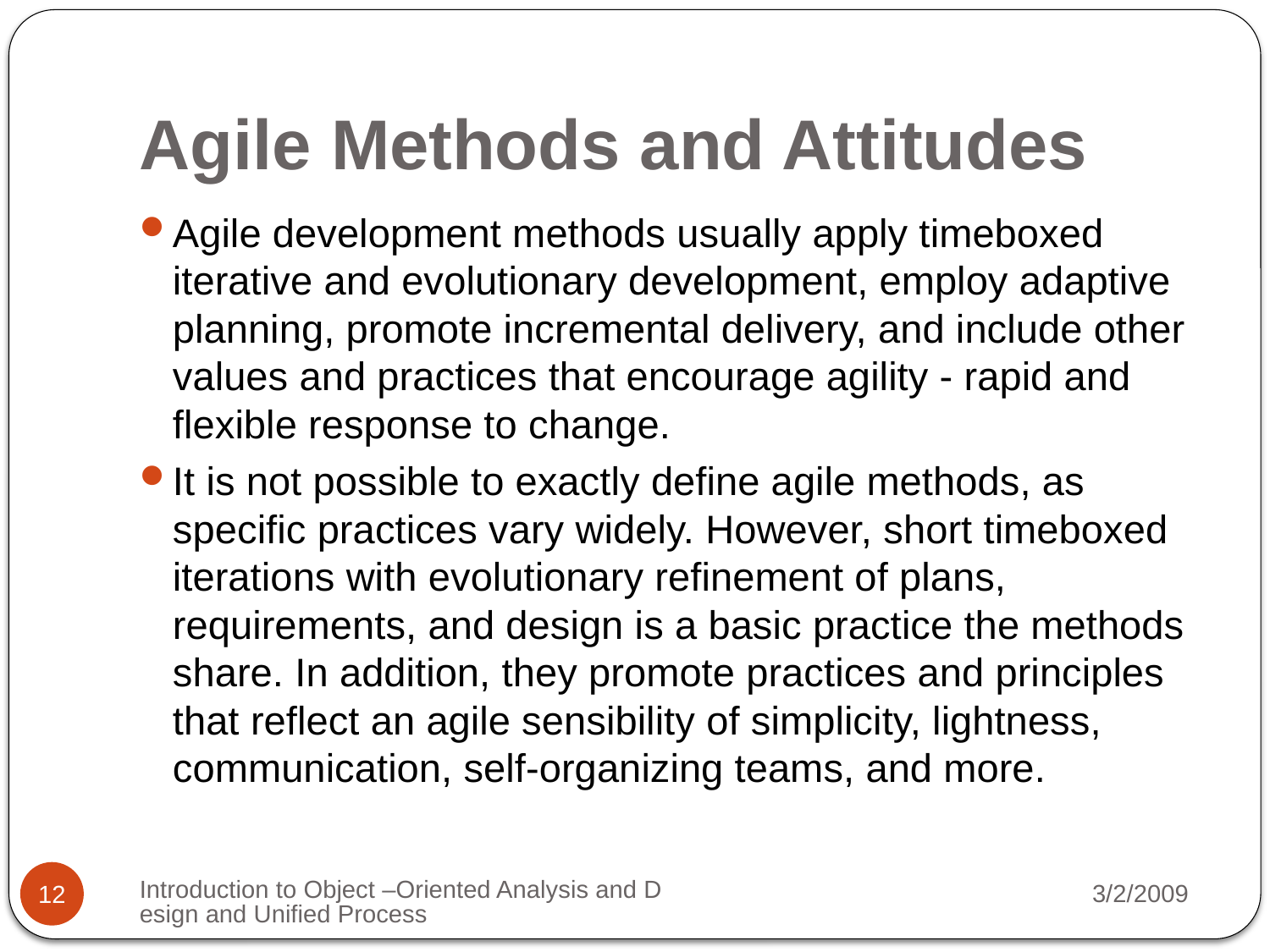

# Agile Methods and Attitudes
Agile development methods usually apply timeboxed iterative and evolutionary development, employ adaptive planning, promote incremental delivery, and include other values and practices that encourage agility - rapid and flexible response to change.
It is not possible to exactly define agile methods, as specific practices vary widely. However, short timeboxed iterations with evolutionary refinement of plans, requirements, and design is a basic practice the methods share. In addition, they promote practices and principles that reflect an agile sensibility of simplicity, lightness, communication, self-organizing teams, and more.

Introduction to Object –Oriented Analysis and Design and Unified Process
3/2/2009
12